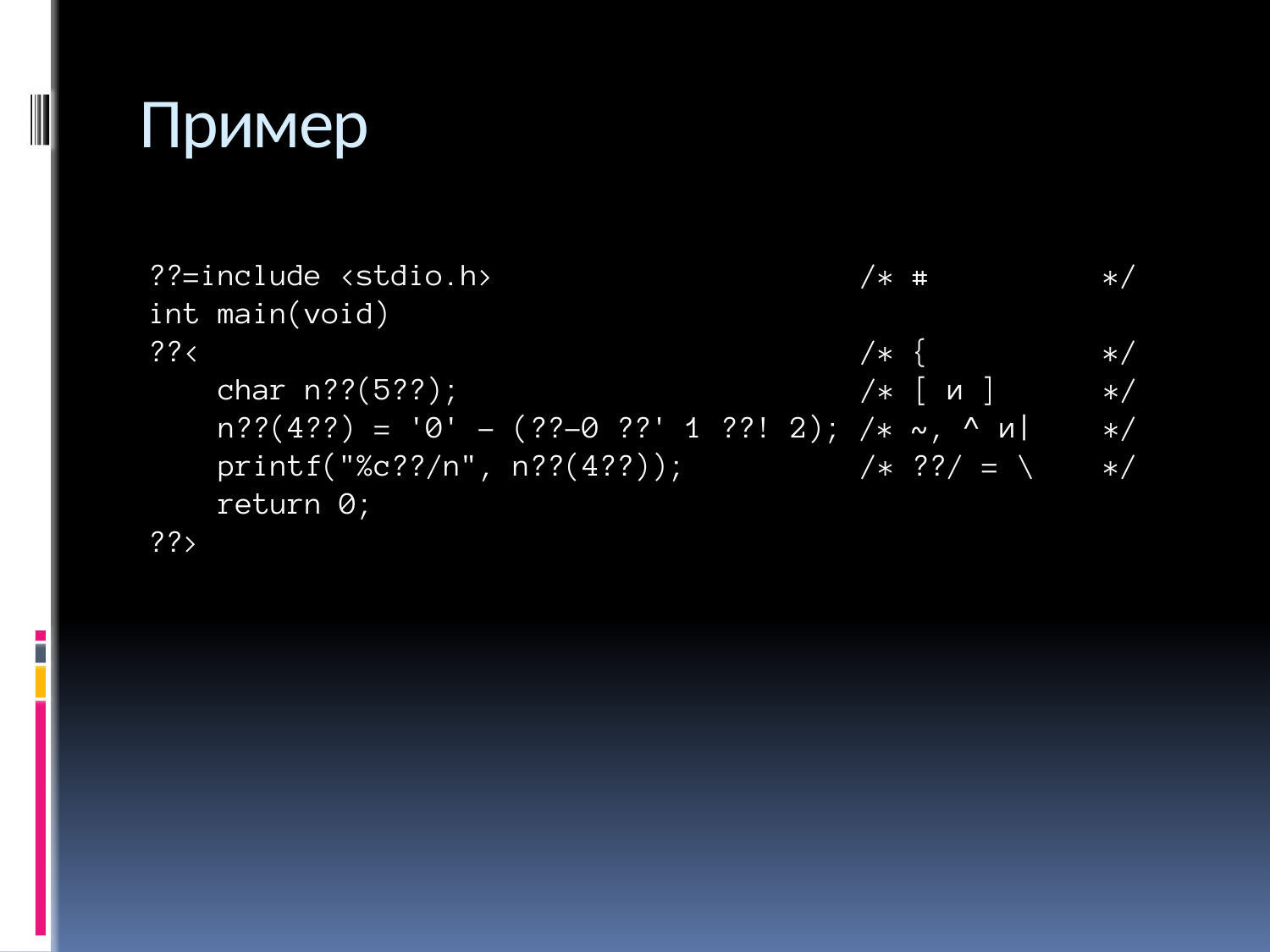

# Пример
??=include <stdio.h>                     /* #          */
int main(void)
??<                                      /* {          */
    char n??(5??);                       /* [ и ]      */
    n??(4??) = '0' - (??-0 ??' 1 ??! 2); /* ~, ^ и|    */
    printf("%c??/n", n??(4??));          /* ??/ = \    */
    return 0;
??>